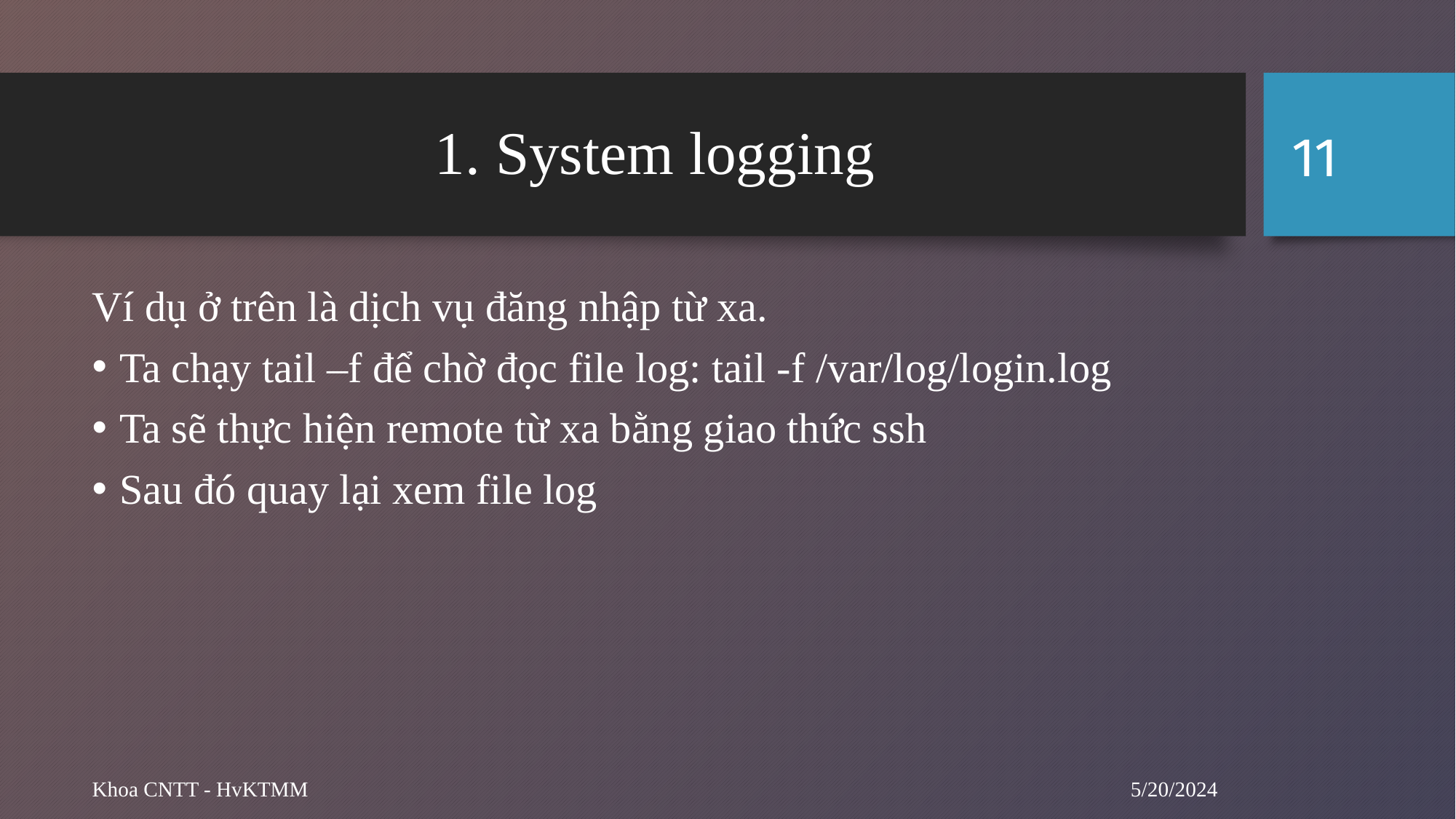

11
# 1. System logging
Ví dụ ở trên là dịch vụ đăng nhập từ xa.
Ta chạy tail –f để chờ đọc file log: tail -f /var/log/login.log
Ta sẽ thực hiện remote từ xa bằng giao thức ssh
Sau đó quay lại xem file log

5/20/2024
Khoa CNTT - HvKTMM